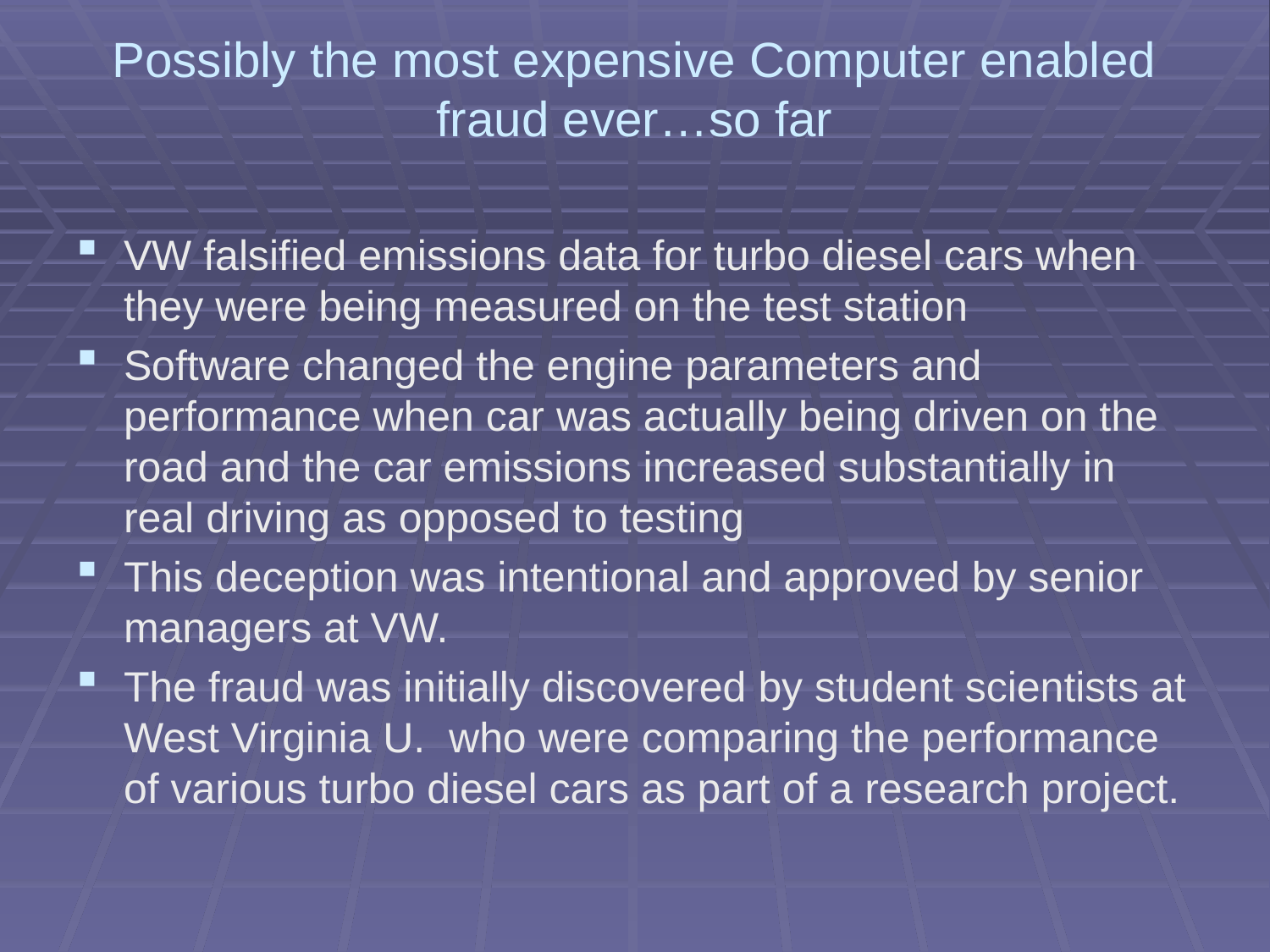

# Possibly the most expensive Computer enabled fraud ever…so far
VW falsified emissions data for turbo diesel cars when they were being measured on the test station
Software changed the engine parameters and performance when car was actually being driven on the road and the car emissions increased substantially in real driving as opposed to testing
This deception was intentional and approved by senior managers at VW.
The fraud was initially discovered by student scientists at West Virginia U.  who were comparing the performance of various turbo diesel cars as part of a research project.